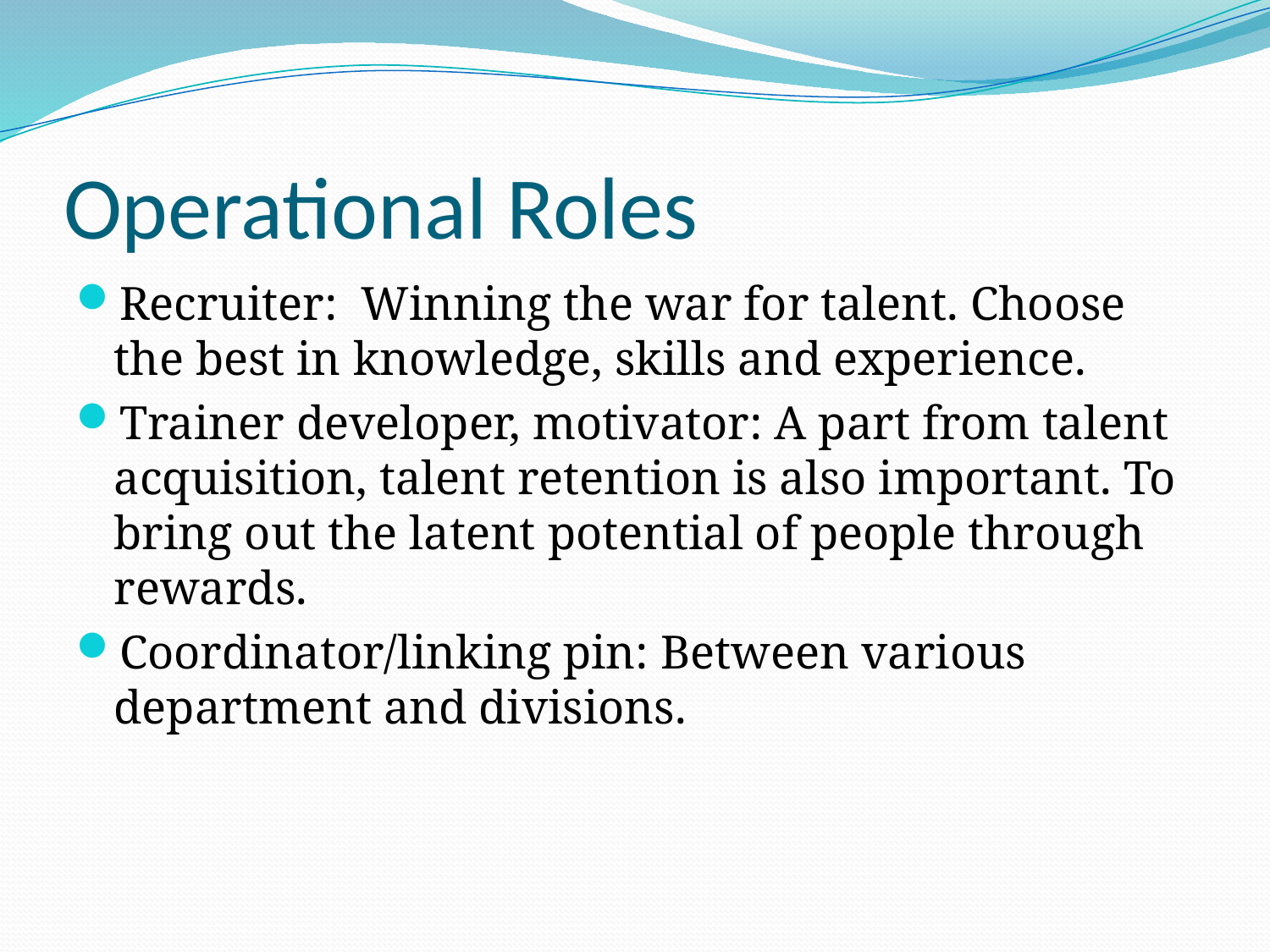

# Operational Roles
Recruiter:  Winning the war for talent. Choose the best in knowledge, skills and experience.
Trainer developer, motivator: A part from talent acquisition, talent retention is also important. To bring out the latent potential of people through rewards.
Coordinator/linking pin: Between various department and divisions.